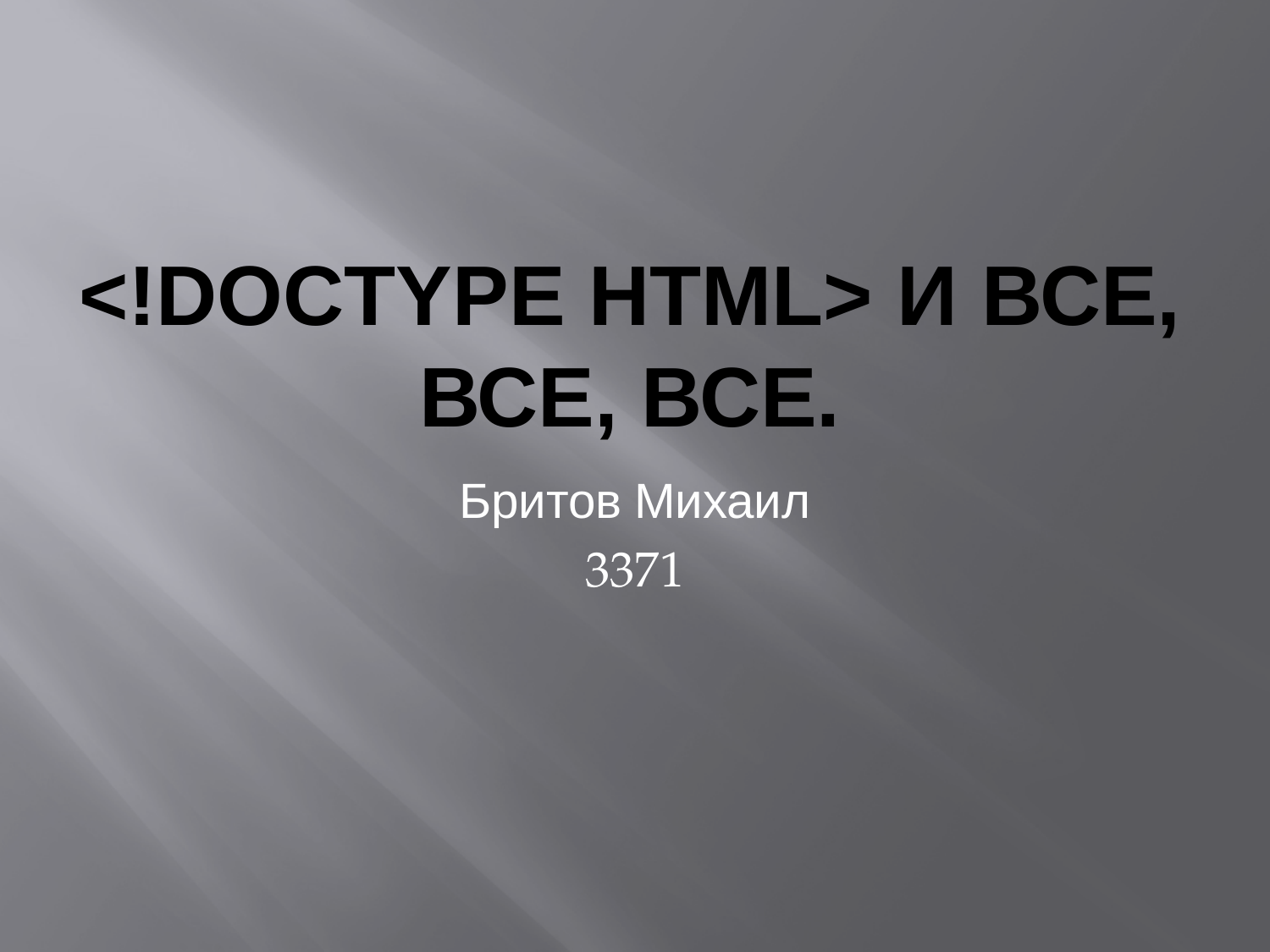

# <!DOCTYPE html> и все, все, все.
Бритов Михаил
3371